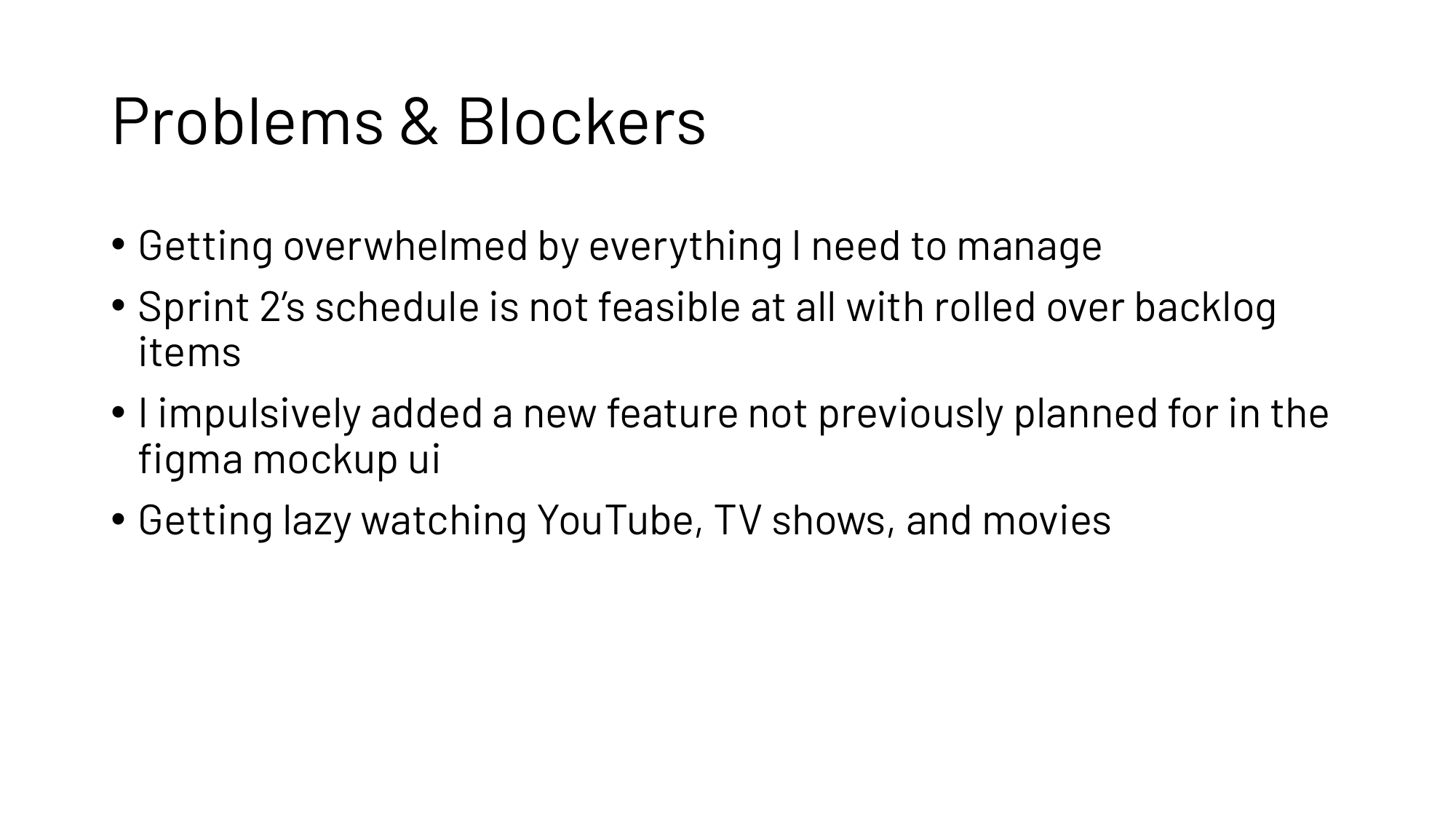

# Problems & Blockers
Getting overwhelmed by everything I need to manage
Sprint 2’s schedule is not feasible at all with rolled over backlog items
I impulsively added a new feature not previously planned for in the figma mockup ui
Getting lazy watching YouTube, TV shows, and movies